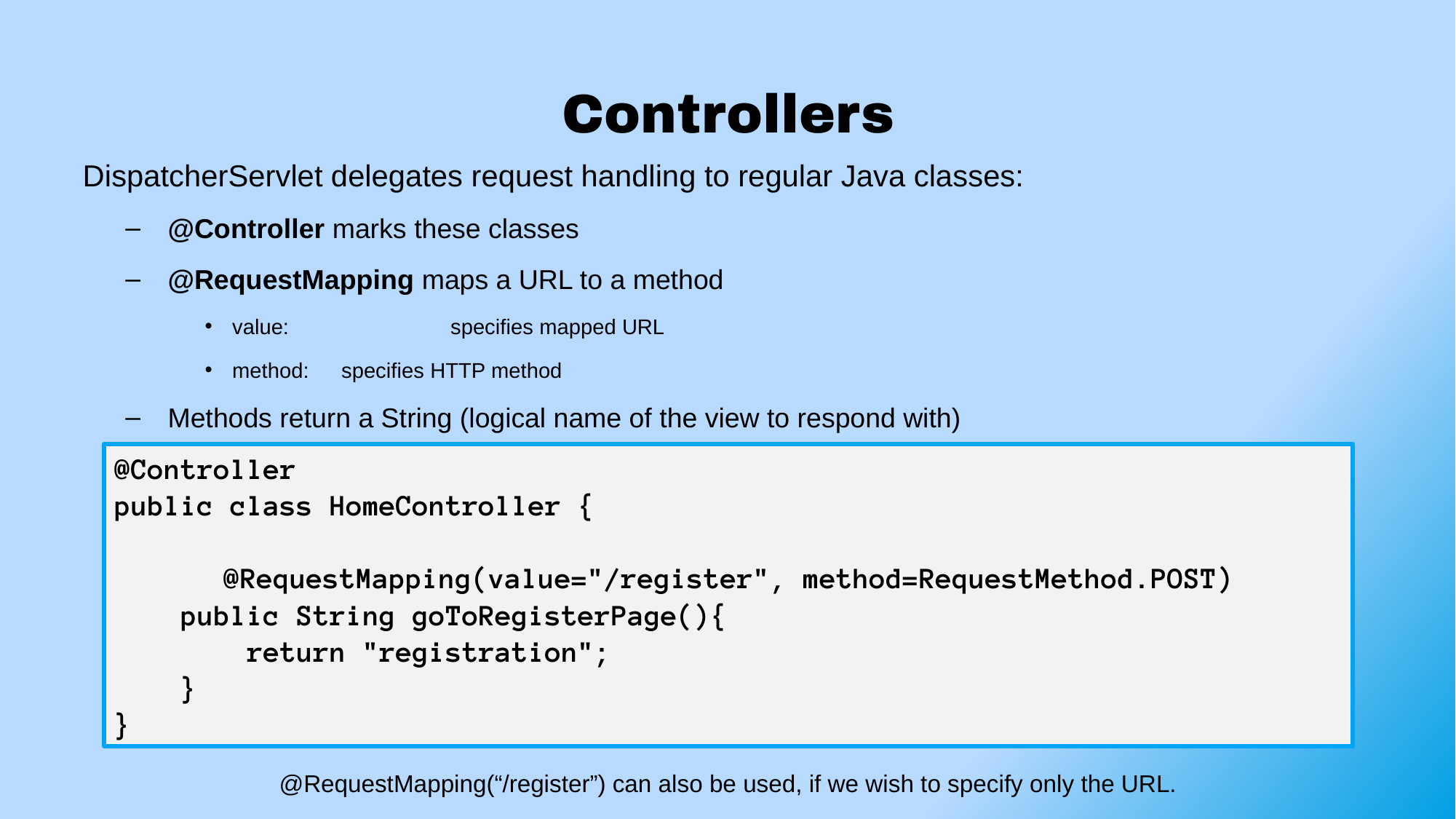

# Controllers
DispatcherServlet delegates request handling to regular Java classes:
@Controller marks these classes
@RequestMapping maps a URL to a method
value: 		specifies mapped URL
method: 	specifies HTTP method
Methods return a String (logical name of the view to respond with)

@Controller
public class HomeController {
	@RequestMapping(value="/register", method=RequestMethod.POST)
    public String goToRegisterPage(){
        return "registration";
    }
}
@RequestMapping(“/register”) can also be used, if we wish to specify only the URL.